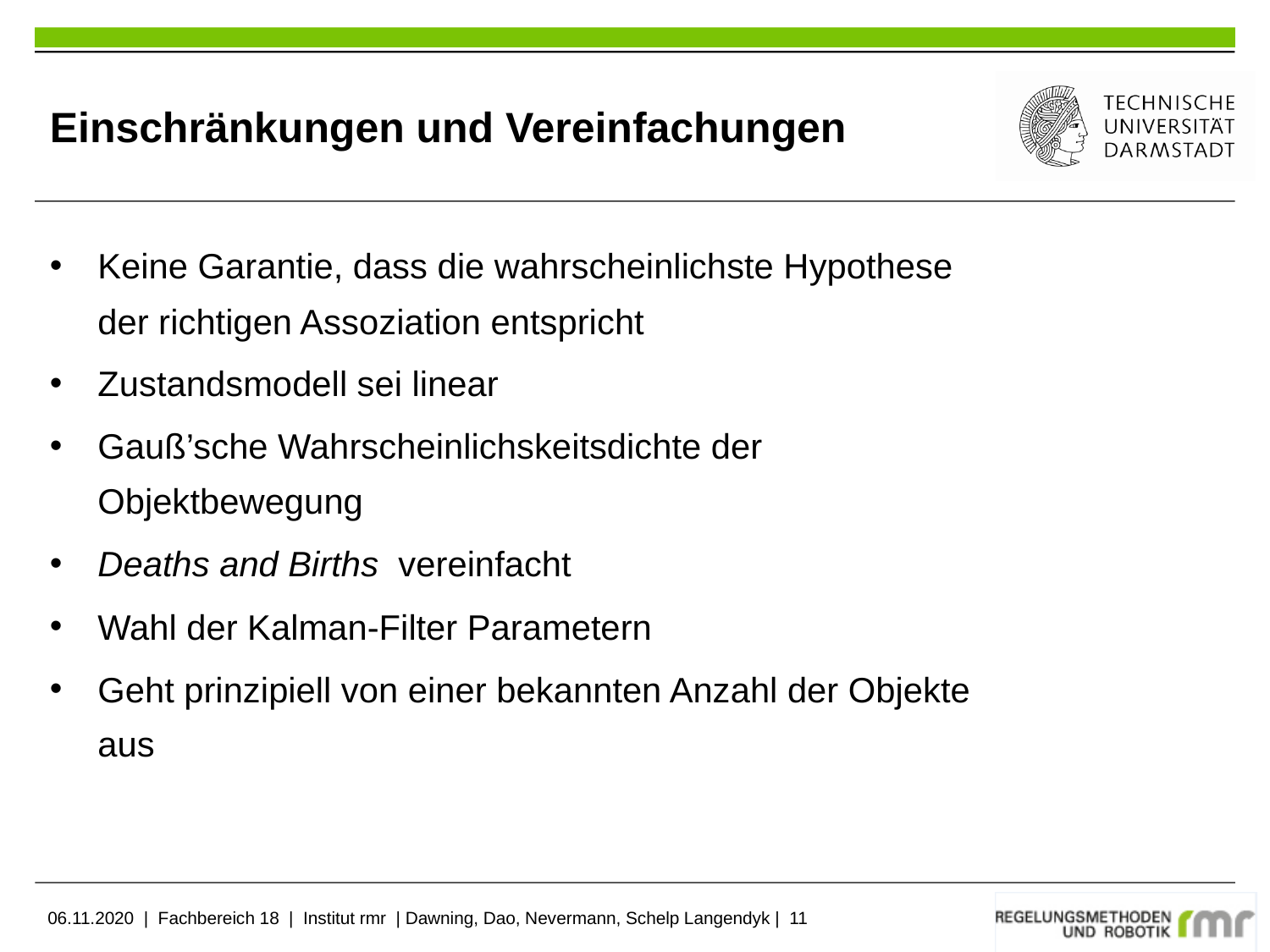

# Einschränkungen und Vereinfachungen
Keine Garantie, dass die wahrscheinlichste Hypothese der richtigen Assoziation entspricht
Zustandsmodell sei linear
Gauß’sche Wahrscheinlichskeitsdichte der Objektbewegung
Deaths and Births  vereinfacht
Wahl der Kalman-Filter Parametern
Geht prinzipiell von einer bekannten Anzahl der Objekte aus